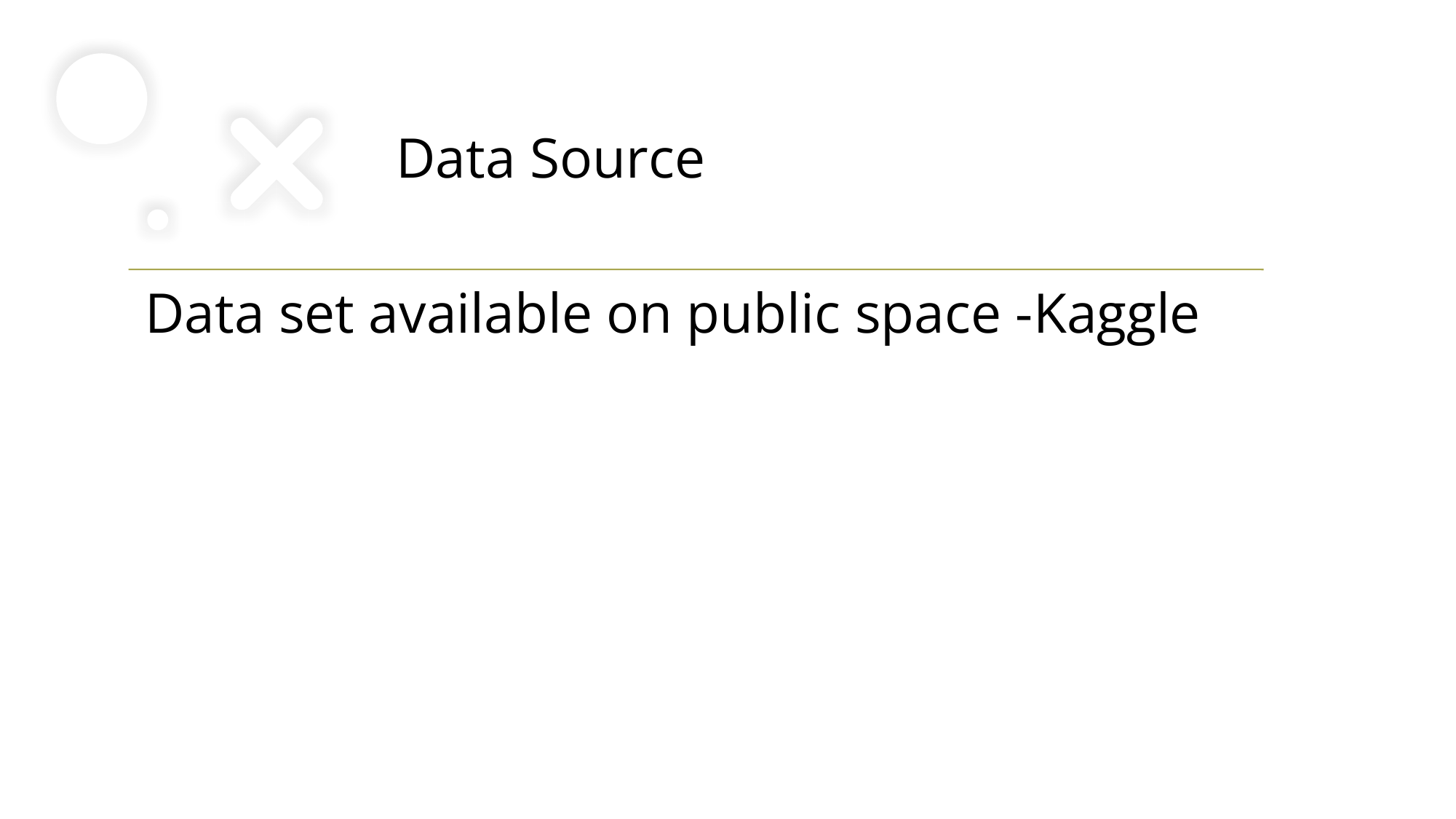

# Data Source
Data set available on public space -Kaggle